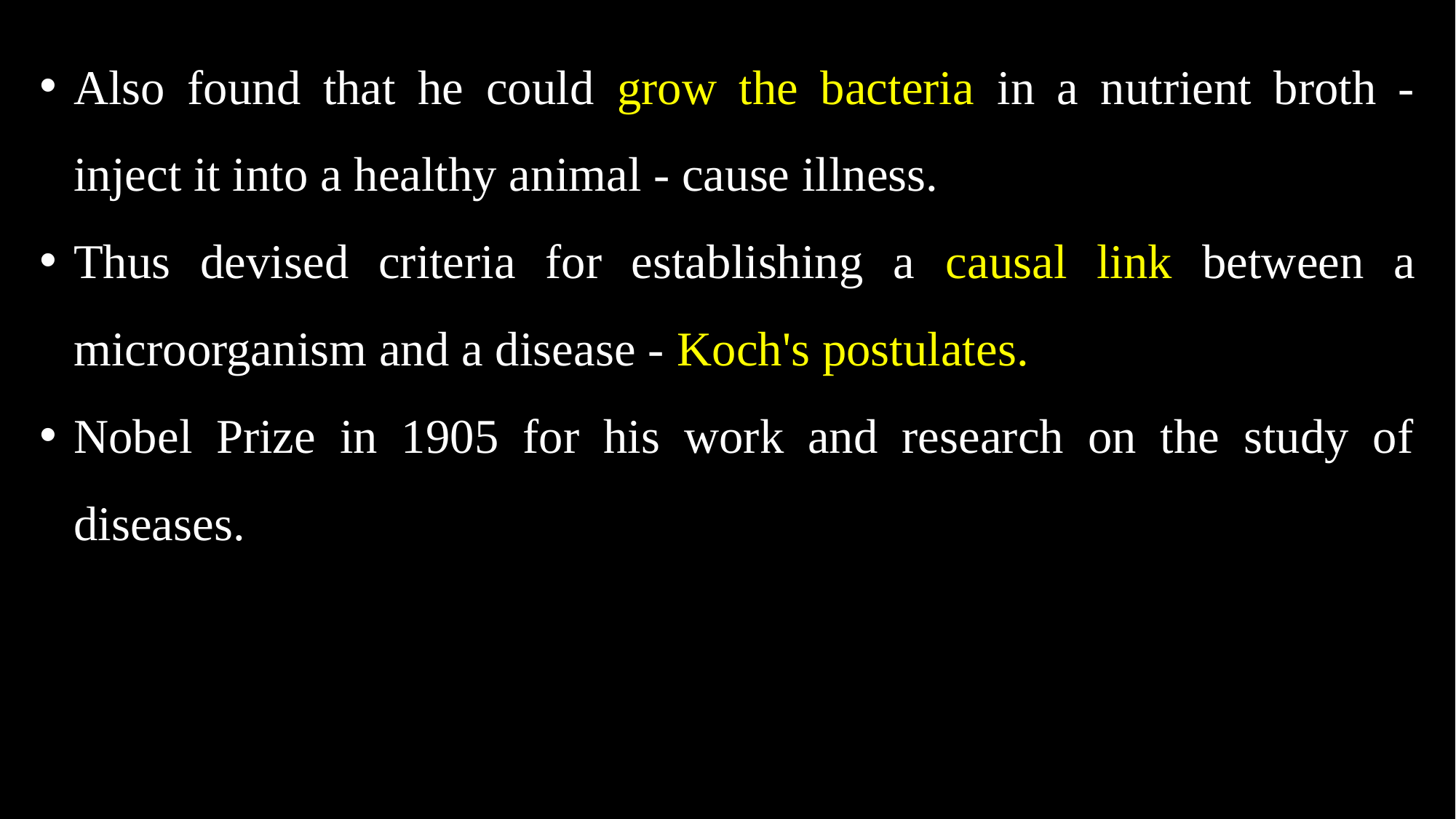

Also found that he could grow the bacteria in a nutrient broth - inject it into a healthy animal - cause illness.
Thus devised criteria for establishing a causal link between a microorganism and a disease - Koch's postulates.
Nobel Prize in 1905 for his work and research on the study of diseases.